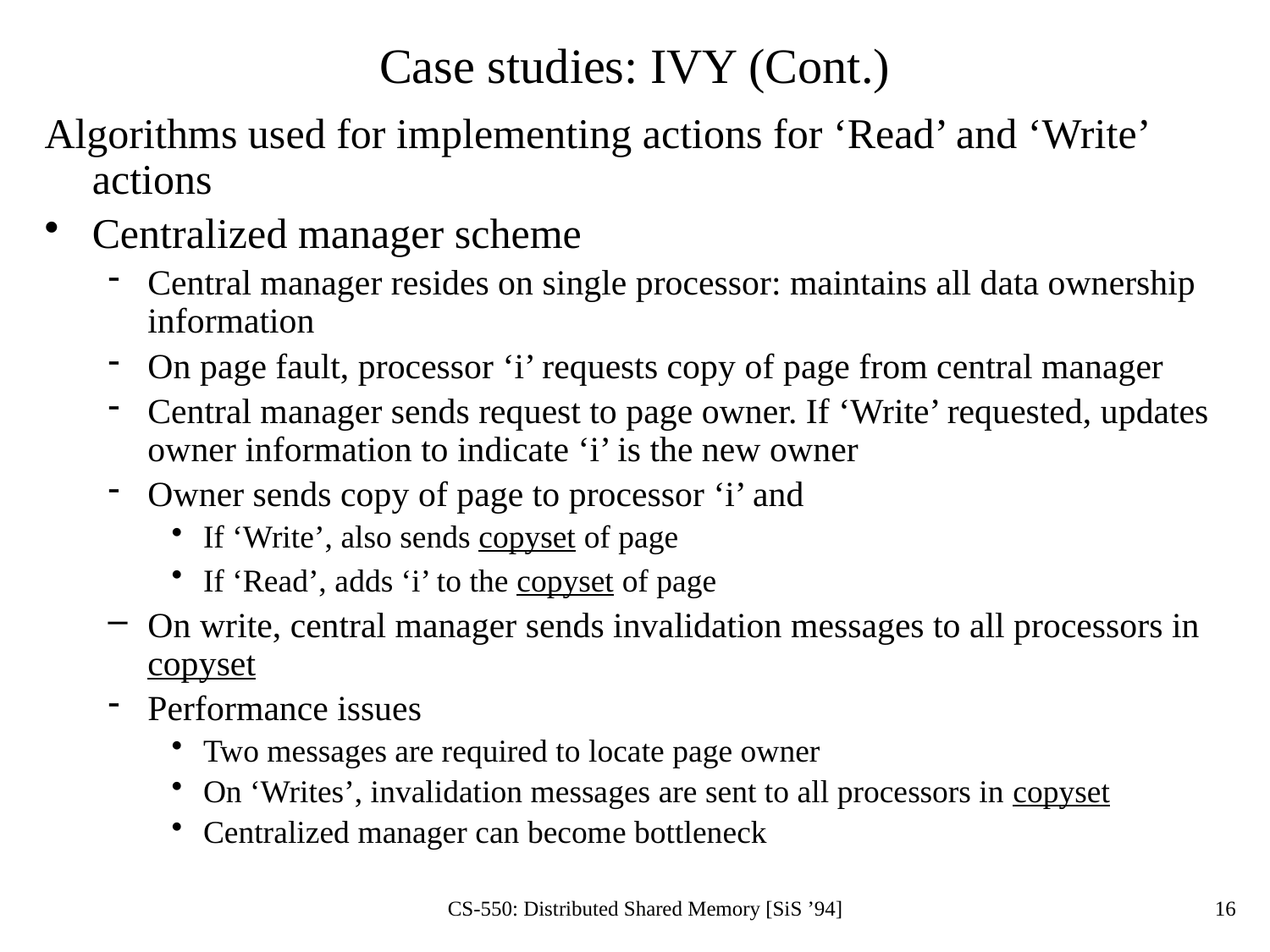

# Case studies: IVY (Cont.)
Algorithms used for implementing actions for ‘Read’ and ‘Write’ actions
Centralized manager scheme
Central manager resides on single processor: maintains all data ownership information
On page fault, processor ‘i’ requests copy of page from central manager
Central manager sends request to page owner. If ‘Write’ requested, updates owner information to indicate ‘i’ is the new owner
Owner sends copy of page to processor ‘i’ and
If ‘Write’, also sends copyset of page
If ‘Read’, adds ‘i’ to the copyset of page
On write, central manager sends invalidation messages to all processors in copyset
Performance issues
Two messages are required to locate page owner
On ‘Writes’, invalidation messages are sent to all processors in copyset
Centralized manager can become bottleneck
CS-550: Distributed Shared Memory [SiS ’94]
16